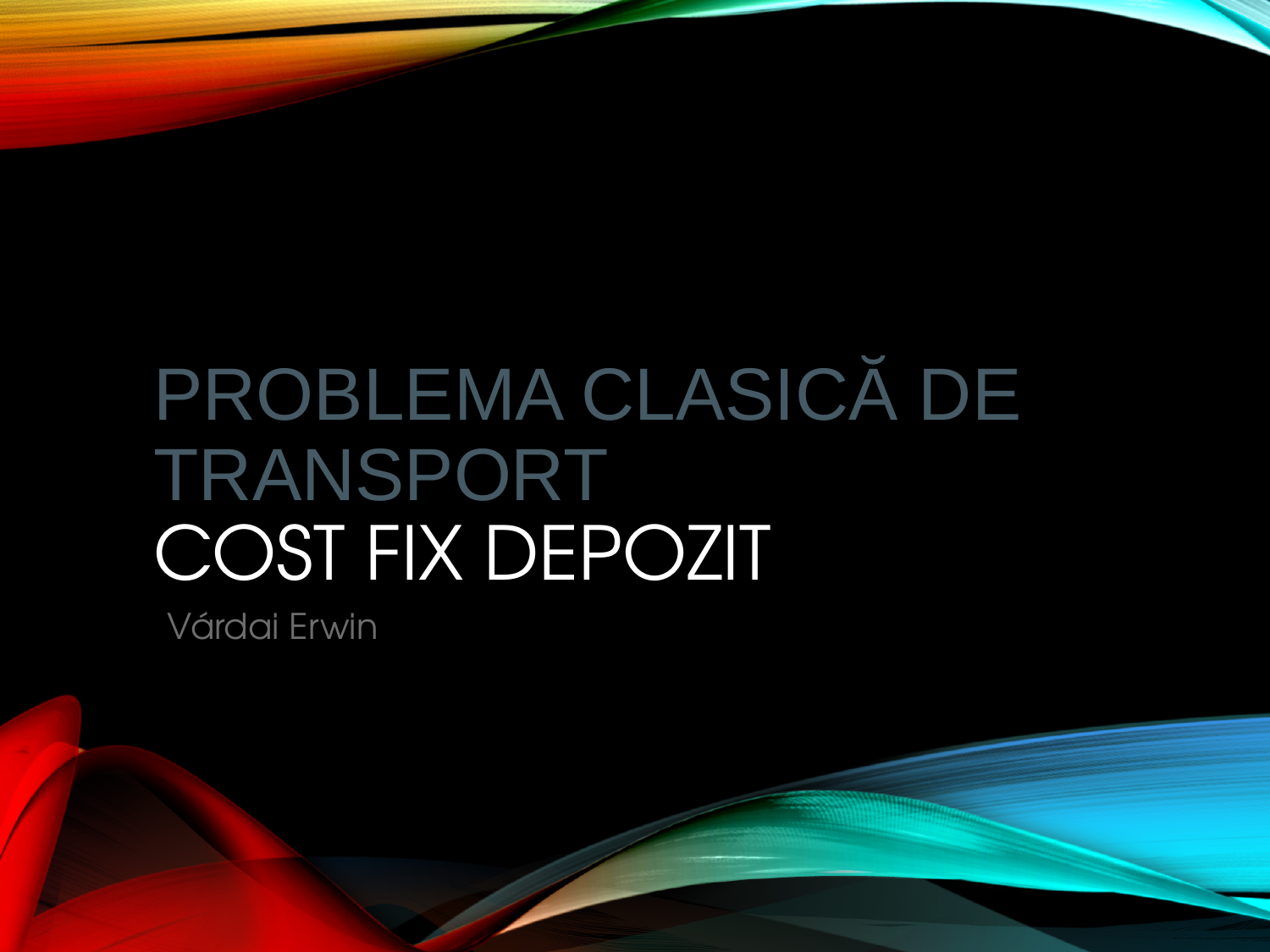

# Problema clasică de transport cost fix Depozit
Várdai Erwin